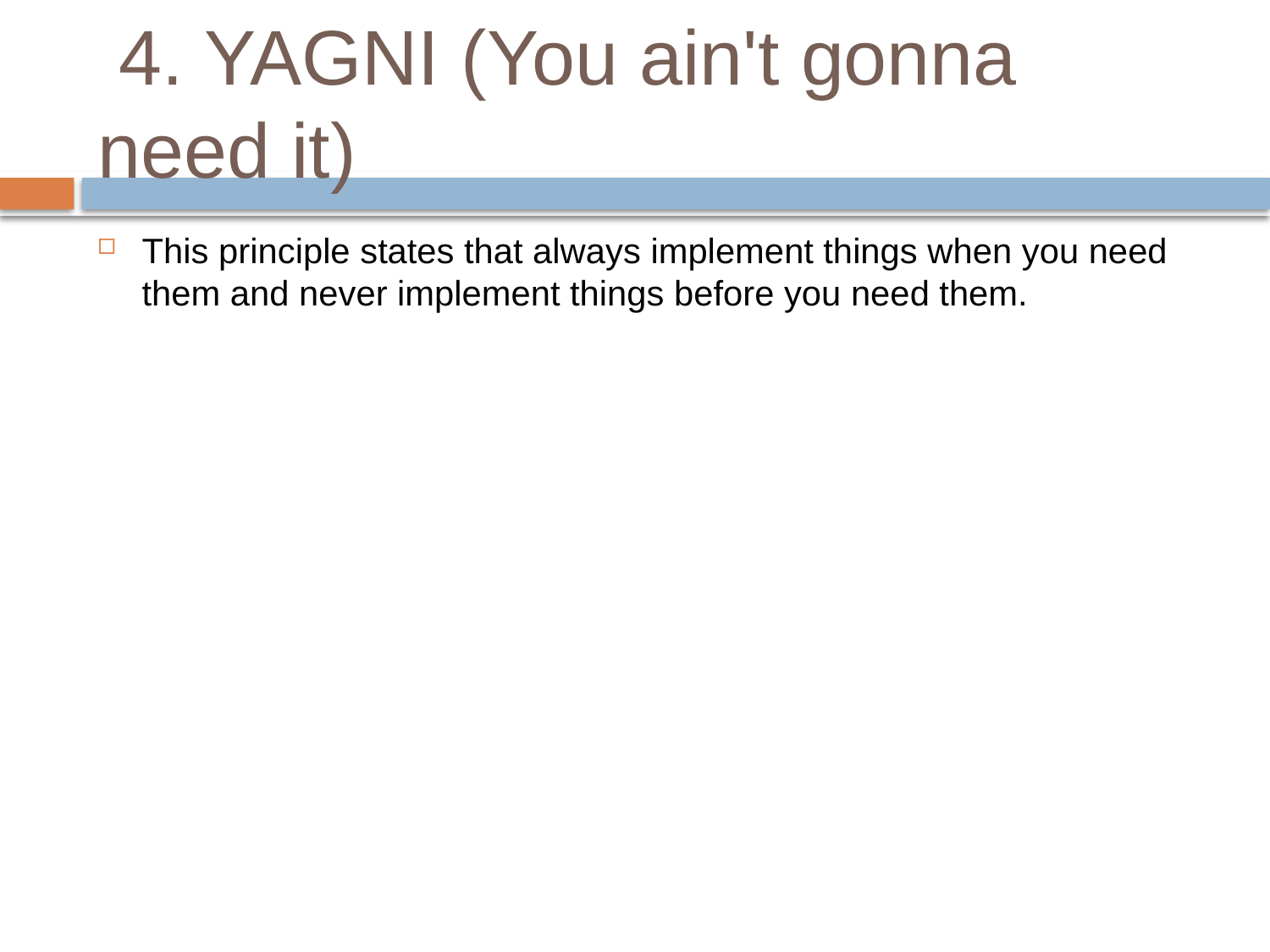

# 4. YAGNI (You ain't gonna need it)
This principle states that always implement things when you need them and never implement things before you need them.